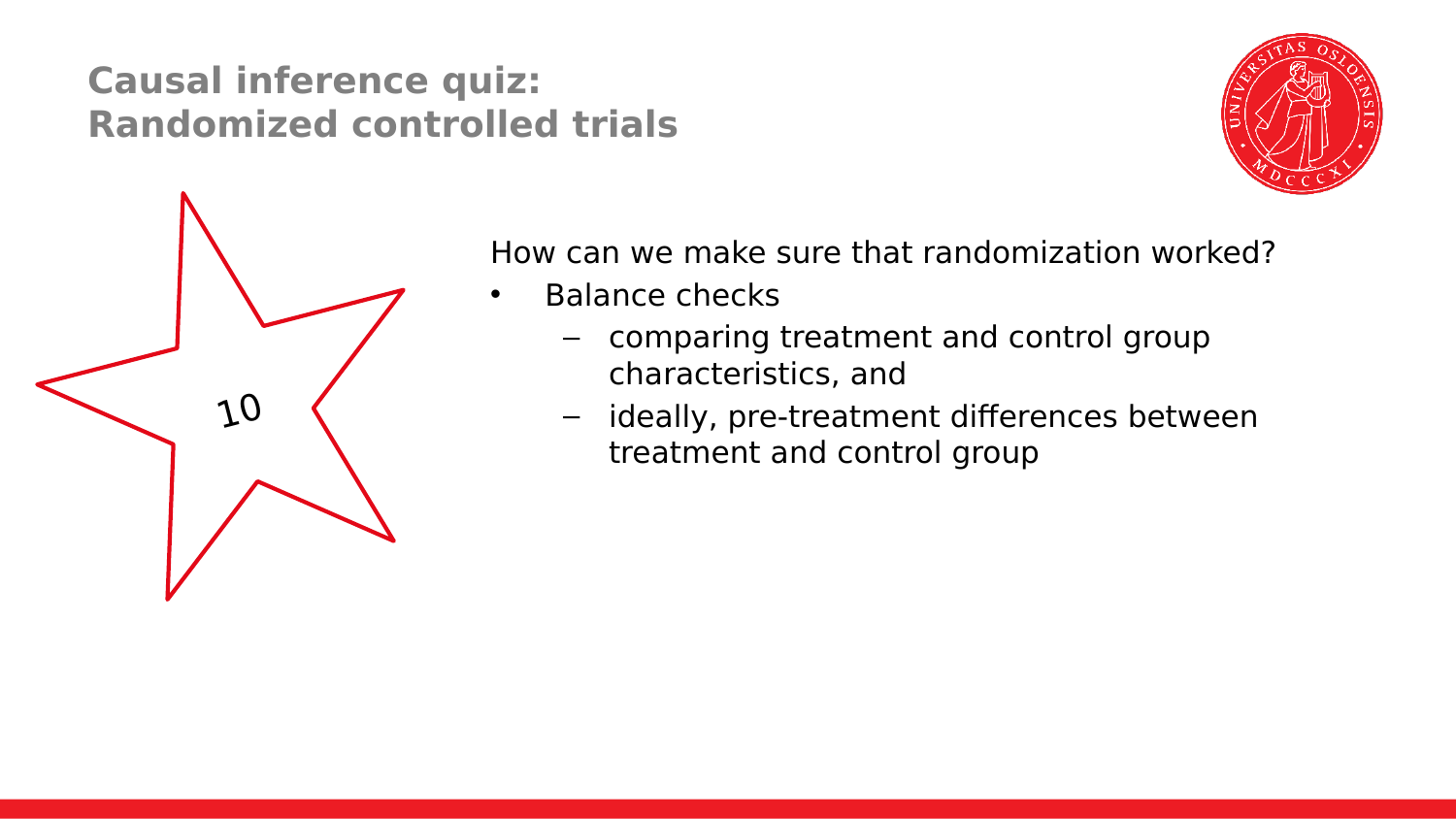

# Causal inference quiz: Randomized controlled trials
10
How can we make sure that randomization worked?
Balance checks
comparing treatment and control group characteristics, and
ideally, pre-treatment differences between treatment and control group